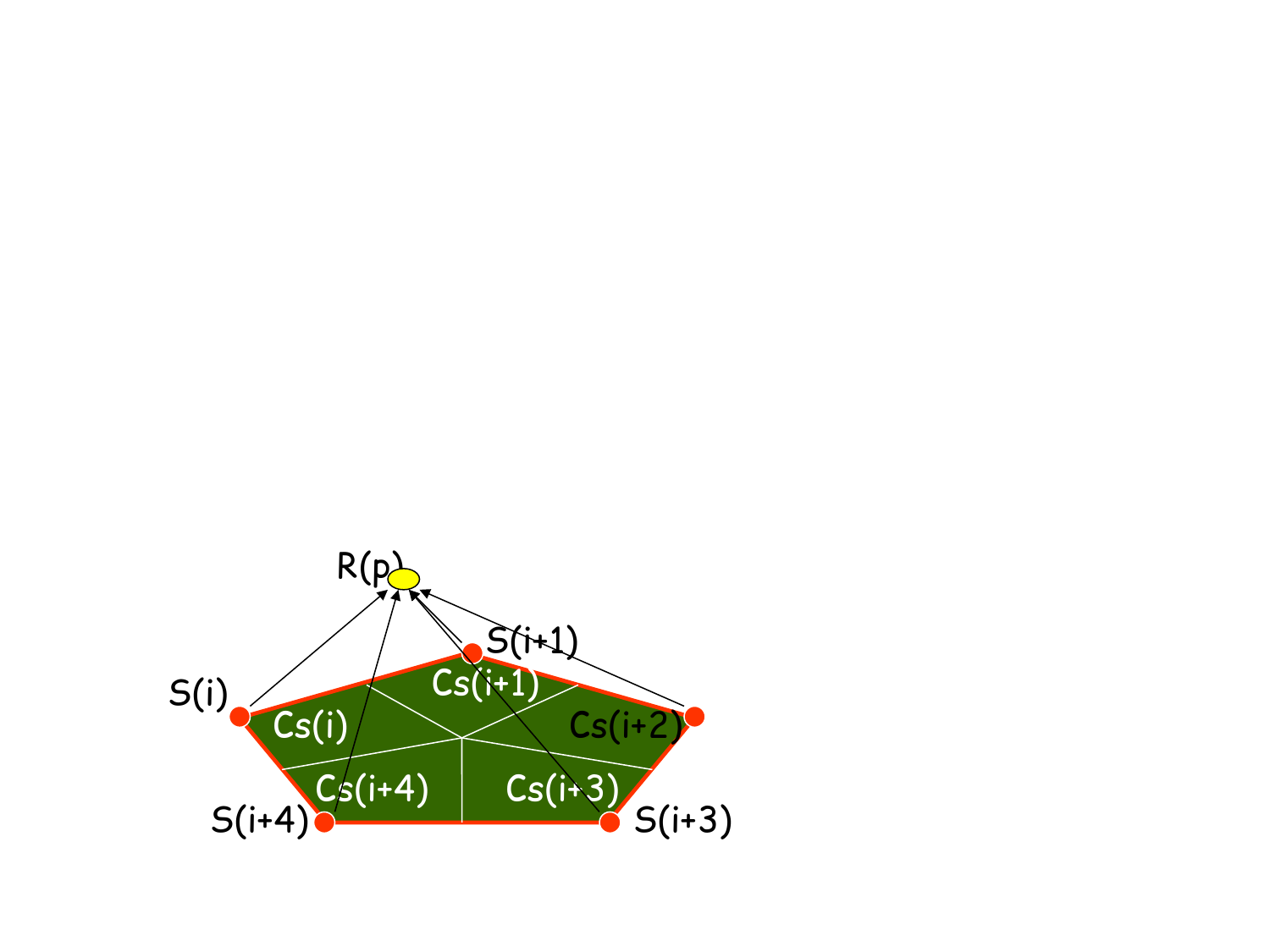

R(p)

S(i+1)

Cs(i+1)
S(i)
Cs(i)
Cs(i+2)
Cs(i+4)
Cs(i+3)
S(i+2)
S(i+4)
S(i+3)